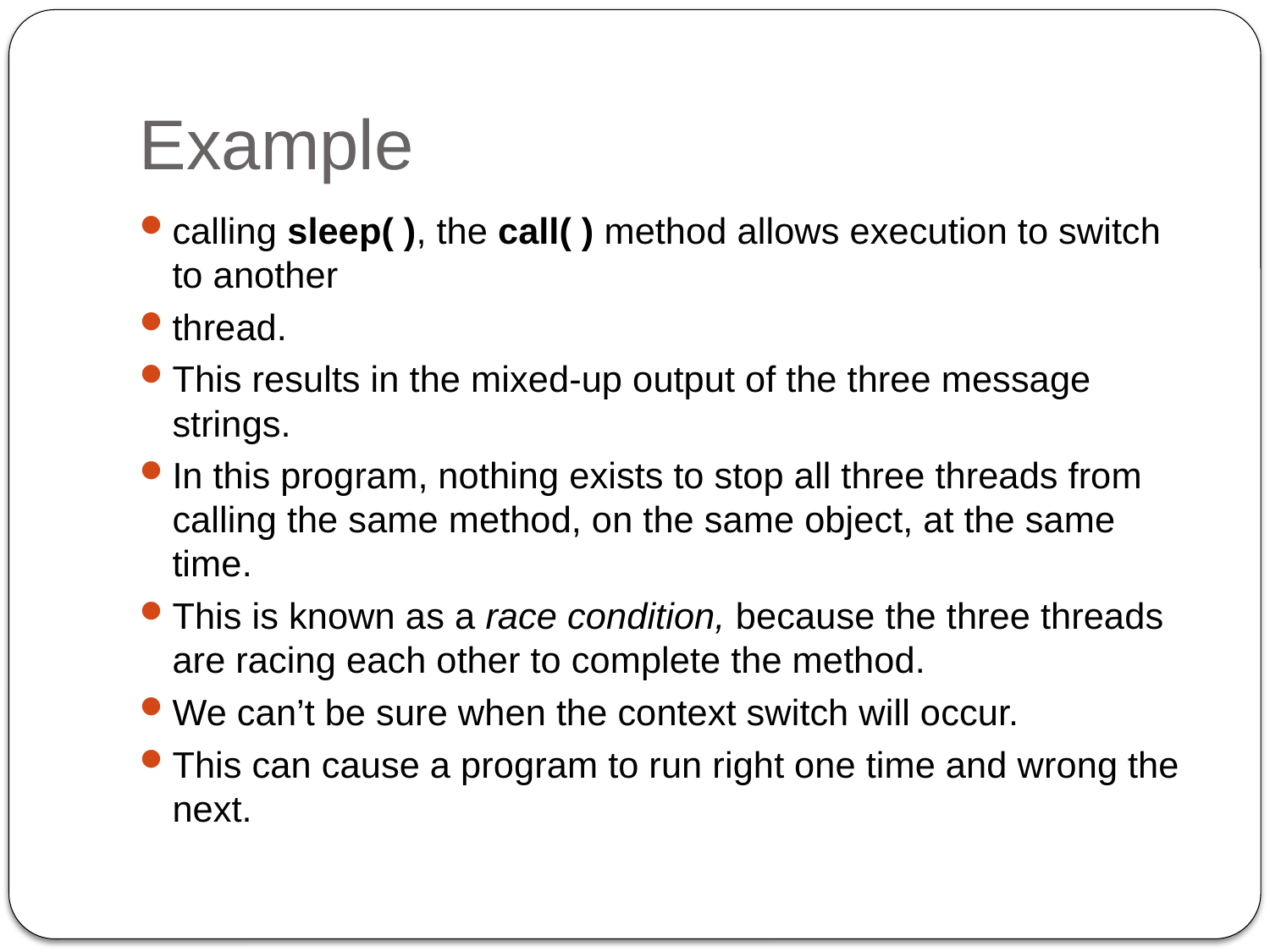

# Example
calling sleep( ), the call( ) method allows execution to switch to another
thread.
This results in the mixed-up output of the three message strings.
In this program, nothing exists to stop all three threads from calling the same method, on the same object, at the same time.
This is known as a race condition, because the three threads are racing each other to complete the method.
We can’t be sure when the context switch will occur.
This can cause a program to run right one time and wrong the next.